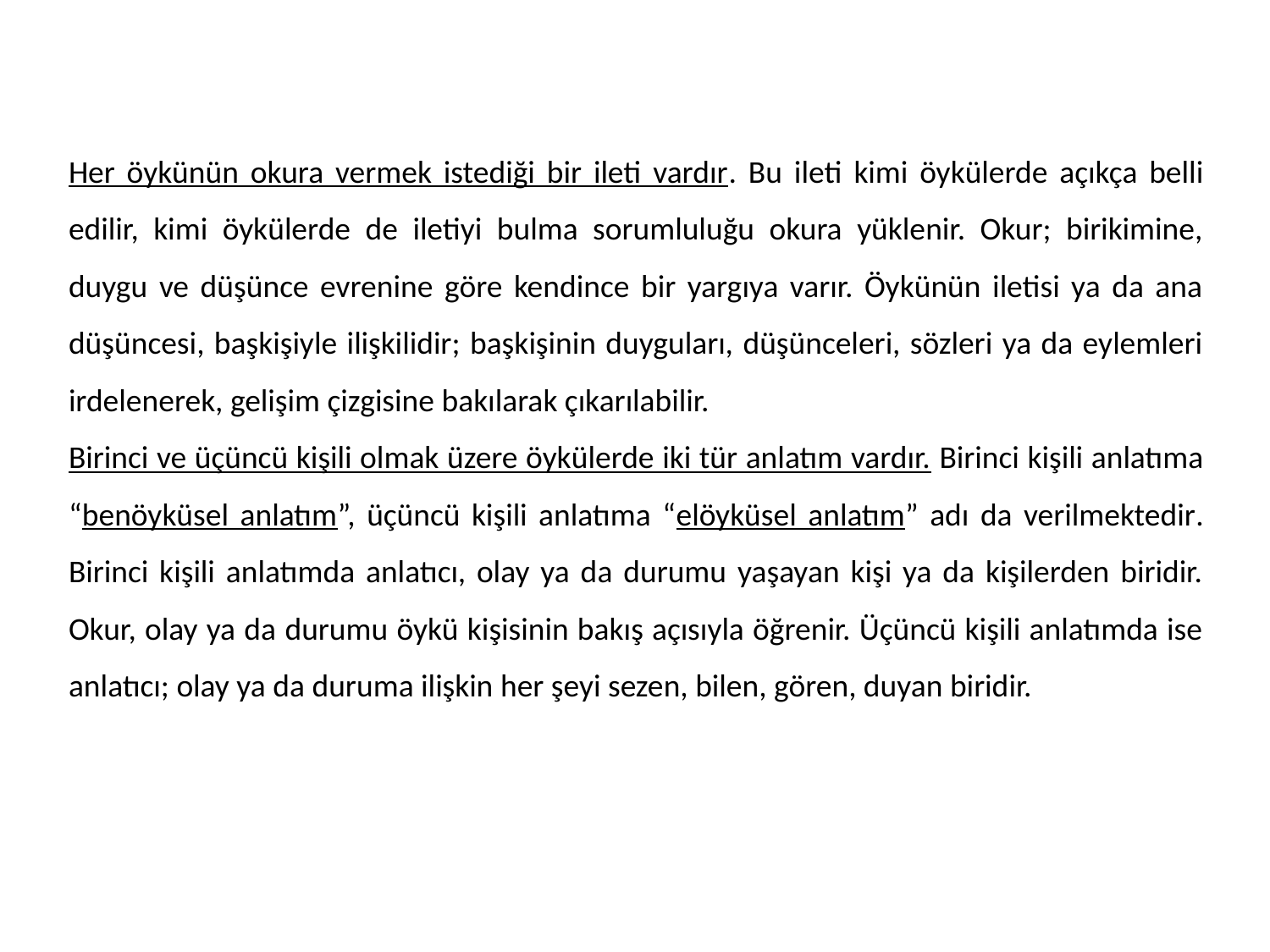

Her öykünün okura vermek istediği bir ileti vardır. Bu ileti kimi öykülerde açıkça belli edilir, kimi öykülerde de iletiyi bulma sorumluluğu okura yüklenir. Okur; birikimine, duygu ve düşünce evrenine göre kendince bir yargıya varır. Öykünün iletisi ya da ana düşüncesi, başkişiyle ilişkilidir; başkişinin duyguları, düşünceleri, sözleri ya da eylemleri irdelenerek, gelişim çizgisine bakılarak çıkarılabilir.
Birinci ve üçüncü kişili olmak üzere öykülerde iki tür anlatım vardır. Birinci kişili anlatıma “benöyküsel anlatım”, üçüncü kişili anlatıma “elöyküsel anlatım” adı da verilmektedir. Birinci kişili anlatımda anlatıcı, olay ya da durumu yaşayan kişi ya da kişilerden biridir. Okur, olay ya da durumu öykü kişisinin bakış açısıyla öğrenir. Üçüncü kişili anlatımda ise anlatıcı; olay ya da duruma ilişkin her şeyi sezen, bilen, gören, duyan biridir.